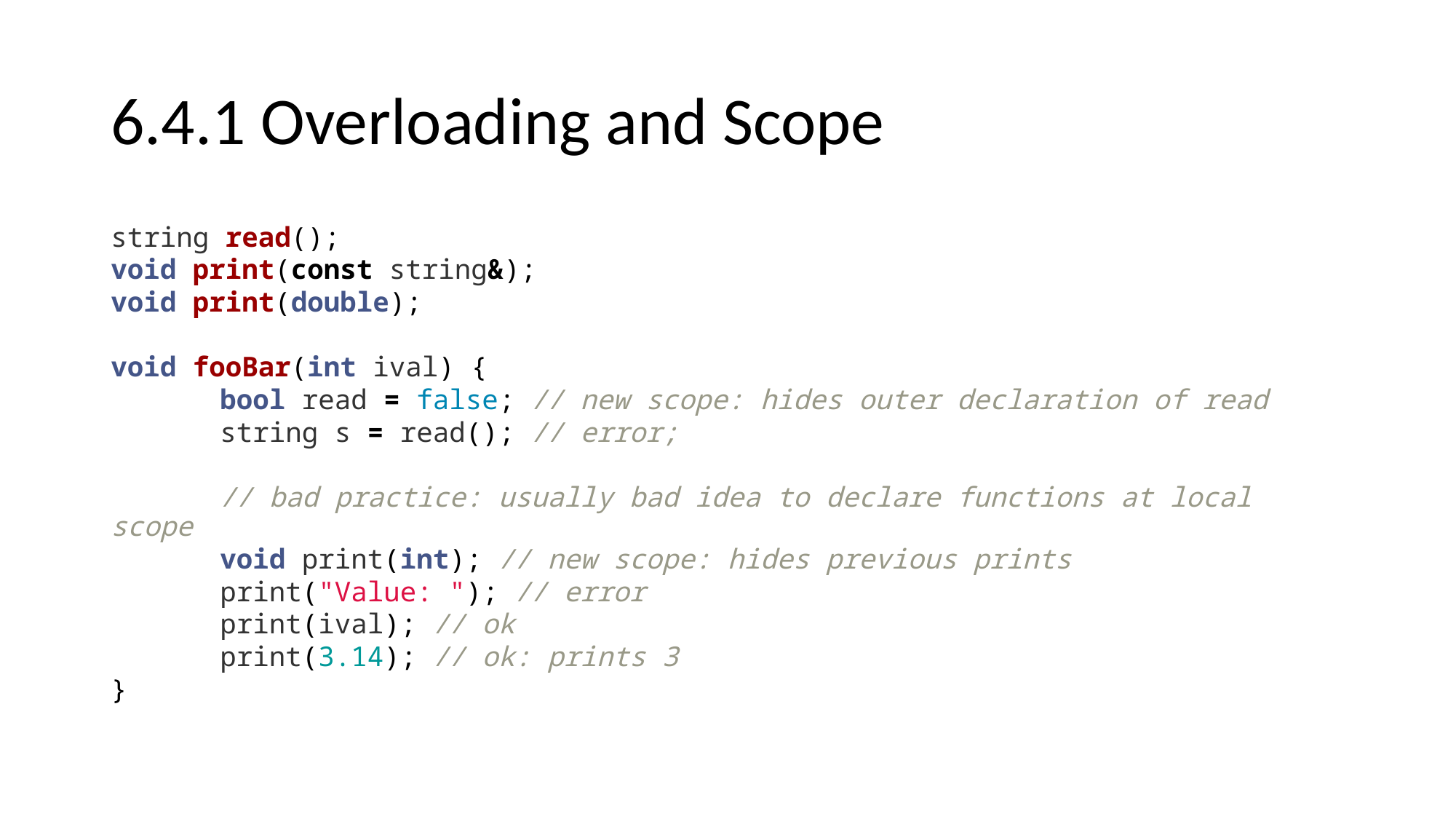

# 6.4.1 Overloading and Scope
string read();
void print(const string&);
void print(double);

void fooBar(int ival) {
	bool read = false; // new scope: hides outer declaration of read
	string s = read(); // error;

	// bad practice: usually bad idea to declare functions at local scope
	void print(int); // new scope: hides previous prints
	print("Value: "); // error
	print(ival); // ok
	print(3.14); // ok: prints 3
}